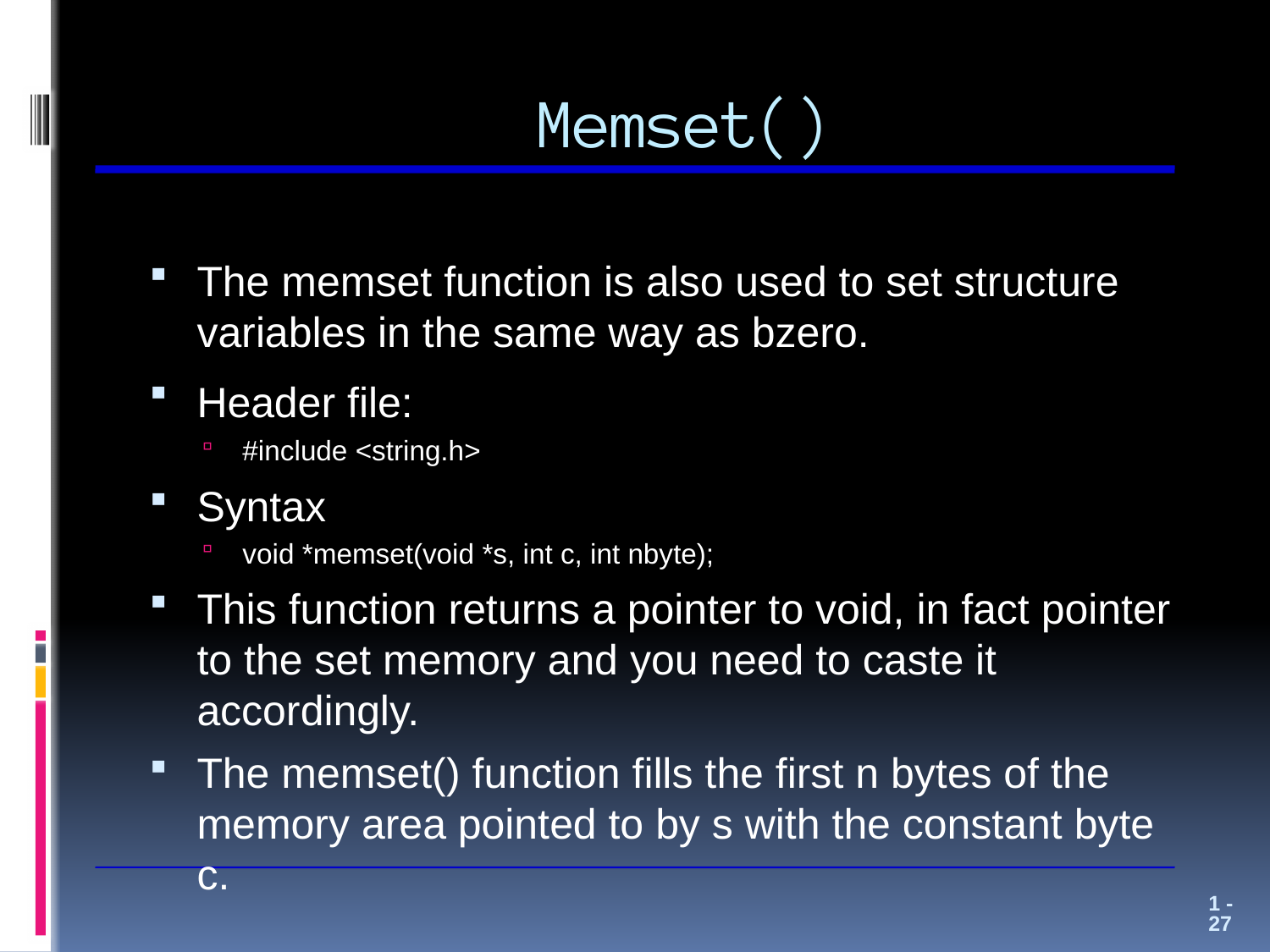

# Memset()
The memset function is also used to set structure variables in the same way as bzero.
Header file:
#include <string.h>
Syntax
void *memset(void *s, int c, int nbyte);
This function returns a pointer to void, in fact pointer to the set memory and you need to caste it accordingly.
The memset() function fills the first n bytes of the memory area pointed to by s with the constant byte c.
1 - 27